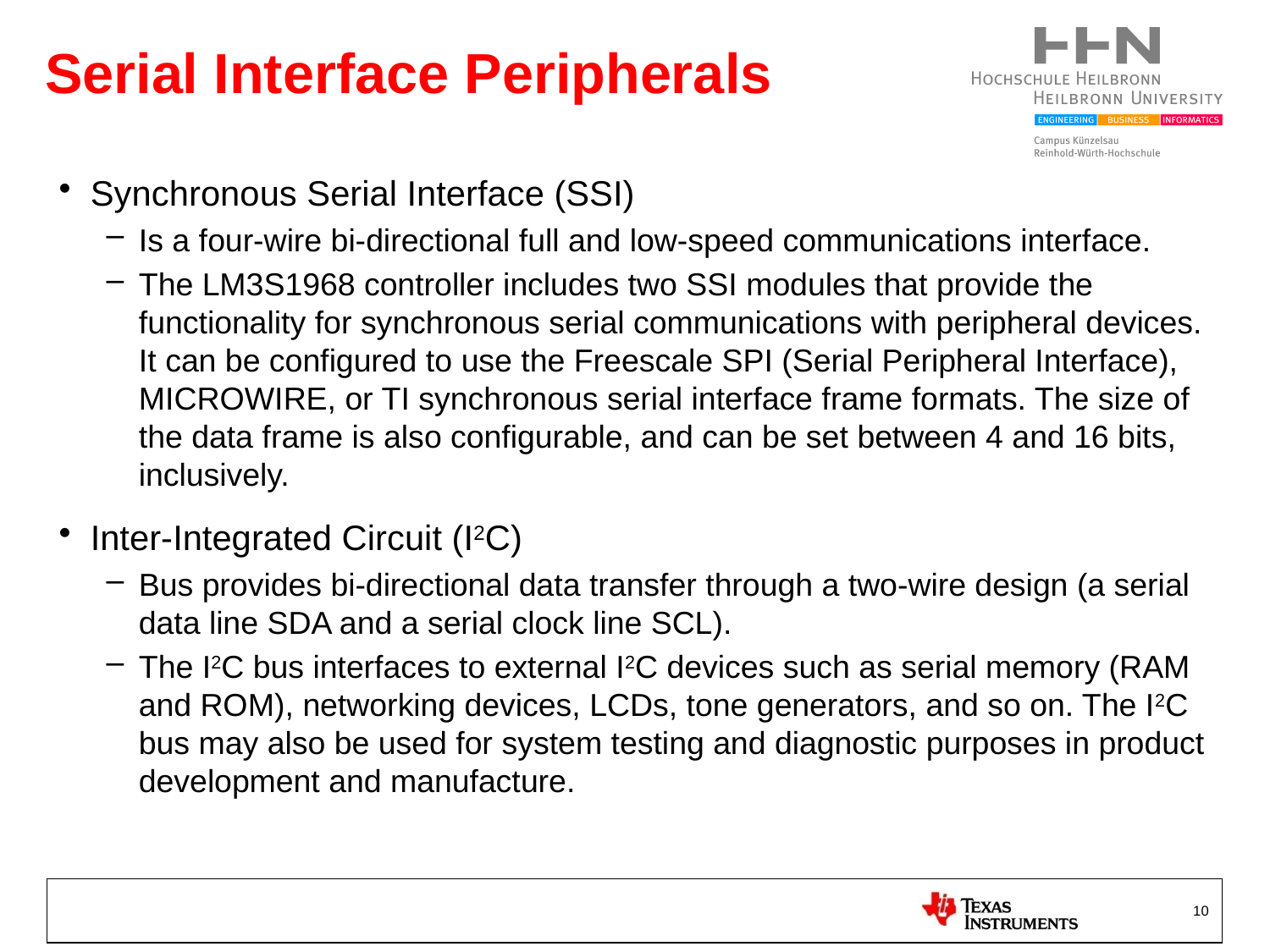

# Serial Interface Peripherals
Synchronous Serial Interface (SSI)
Is a four-wire bi-directional full and low-speed communications interface.
The LM3S1968 controller includes two SSI modules that provide the functionality for synchronous serial communications with peripheral devices. It can be configured to use the Freescale SPI (Serial Peripheral Interface), MICROWIRE, or TI synchronous serial interface frame formats. The size of the data frame is also configurable, and can be set between 4 and 16 bits, inclusively.
Inter-Integrated Circuit (I2C)
Bus provides bi-directional data transfer through a two-wire design (a serial data line SDA and a serial clock line SCL).
The I2C bus interfaces to external I2C devices such as serial memory (RAM and ROM), networking devices, LCDs, tone generators, and so on. The I2C bus may also be used for system testing and diagnostic purposes in product development and manufacture.
10